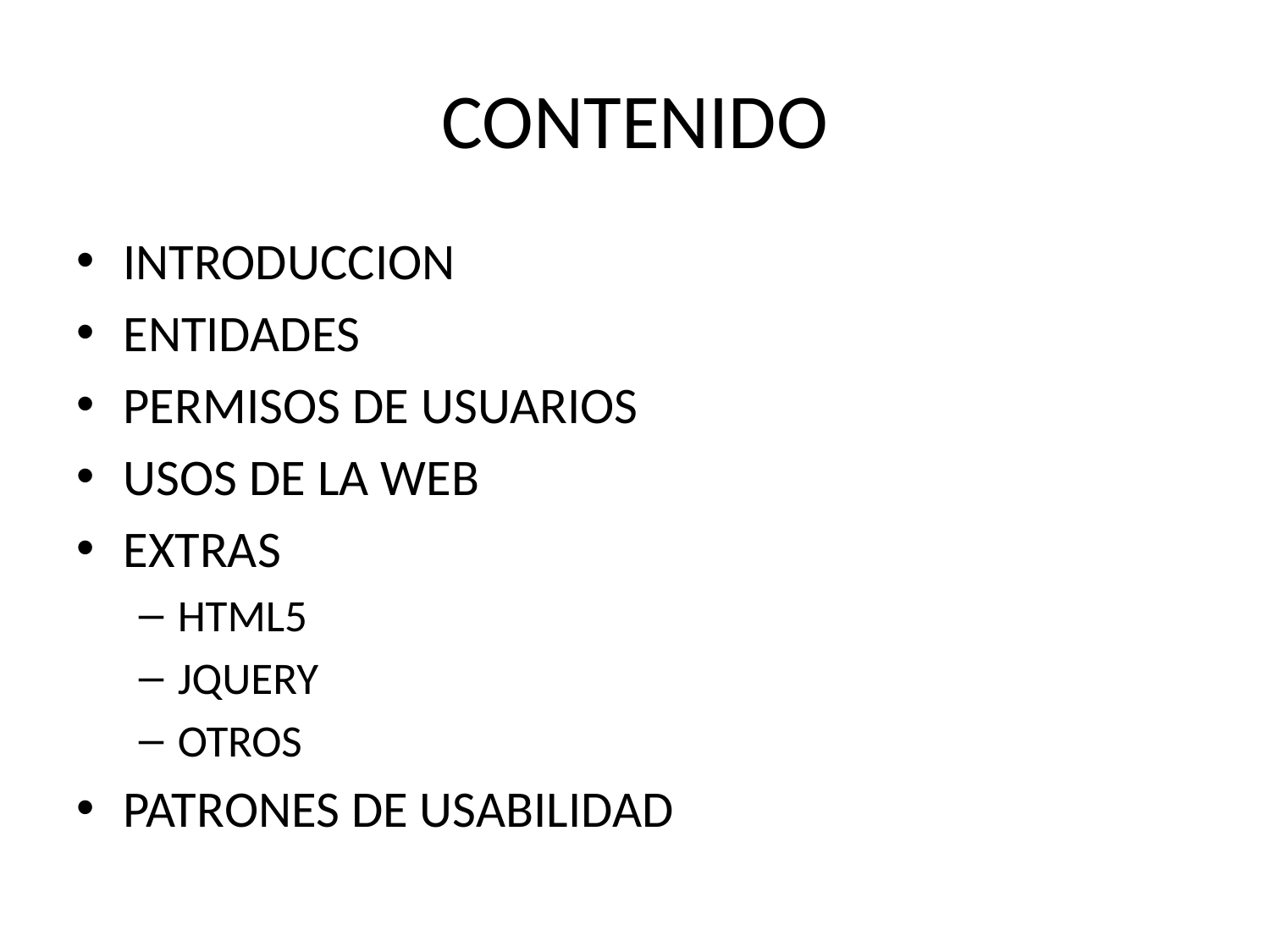

# CONTENIDO
INTRODUCCION
ENTIDADES
PERMISOS DE USUARIOS
USOS DE LA WEB
EXTRAS
HTML5
JQUERY
OTROS
PATRONES DE USABILIDAD